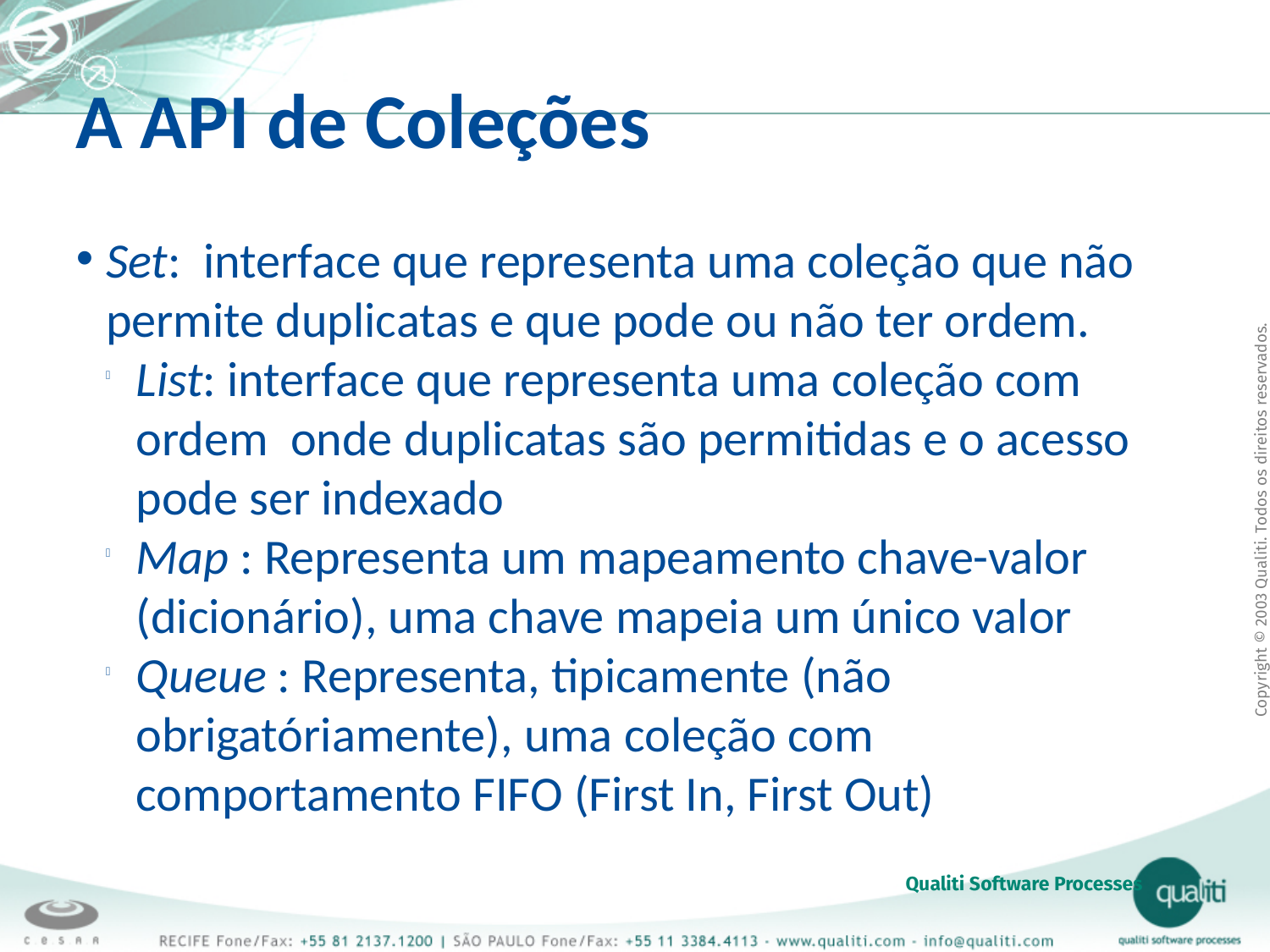

A API de Coleções
Set:  interface que representa uma coleção que não permite duplicatas e que pode ou não ter ordem.
List: interface que representa uma coleção com ordem  onde duplicatas são permitidas e o acesso pode ser indexado
Map : Representa um mapeamento chave-valor (dicionário), uma chave mapeia um único valor
Queue : Representa, tipicamente (não obrigatóriamente), uma coleção com comportamento FIFO (First In, First Out)